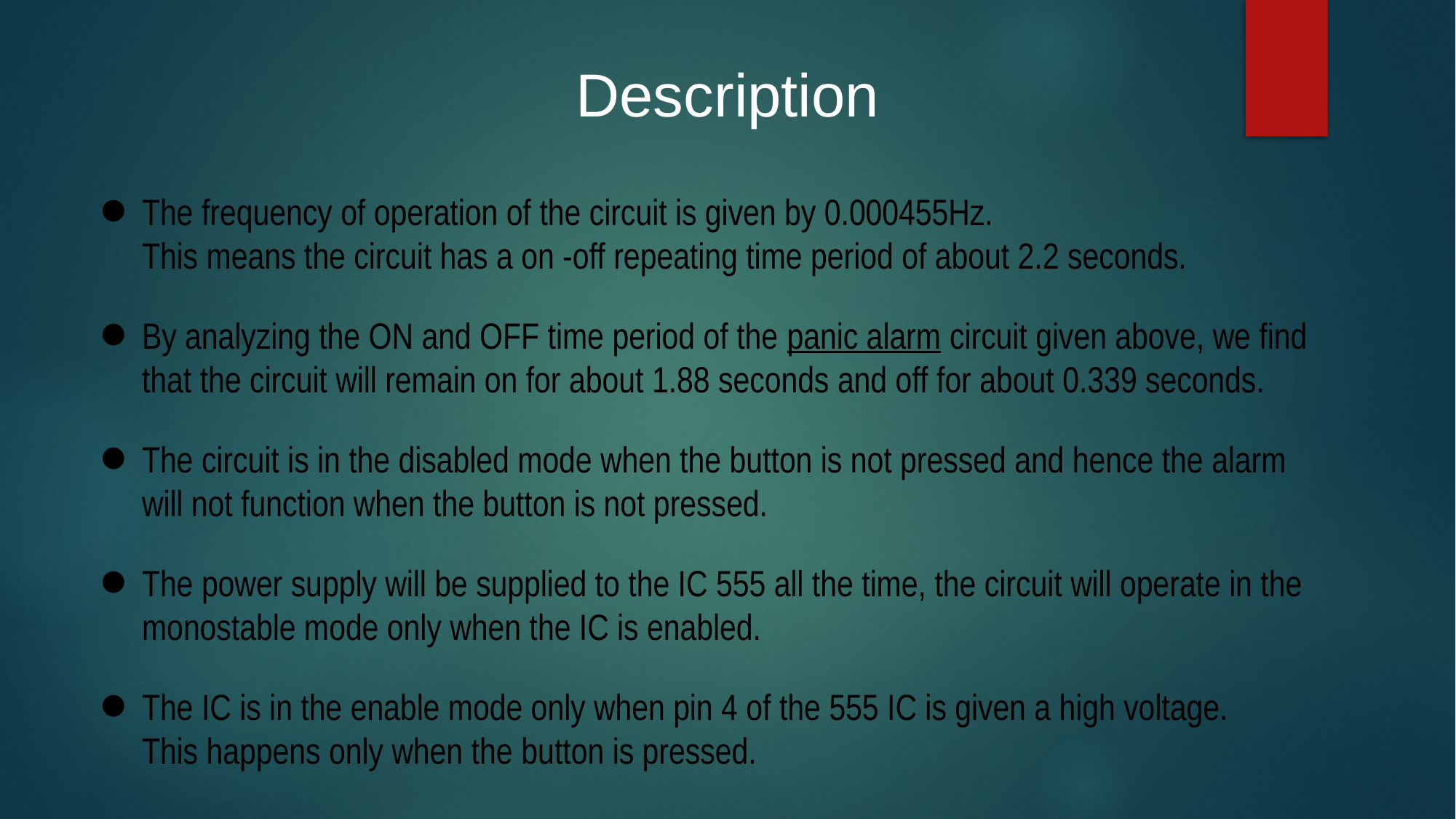

Description
The frequency of operation of the circuit is given by 0.000455Hz.
This means the circuit has a on -off repeating time period of about 2.2 seconds.
By analyzing the ON and OFF time period of the panic alarm circuit given above, we find that the circuit will remain on for about 1.88 seconds and off for about 0.339 seconds.
The circuit is in the disabled mode when the button is not pressed and hence the alarm will not function when the button is not pressed.
The power supply will be supplied to the IC 555 all the time, the circuit will operate in the monostable mode only when the IC is enabled.
The IC is in the enable mode only when pin 4 of the 555 IC is given a high voltage.
This happens only when the button is pressed.